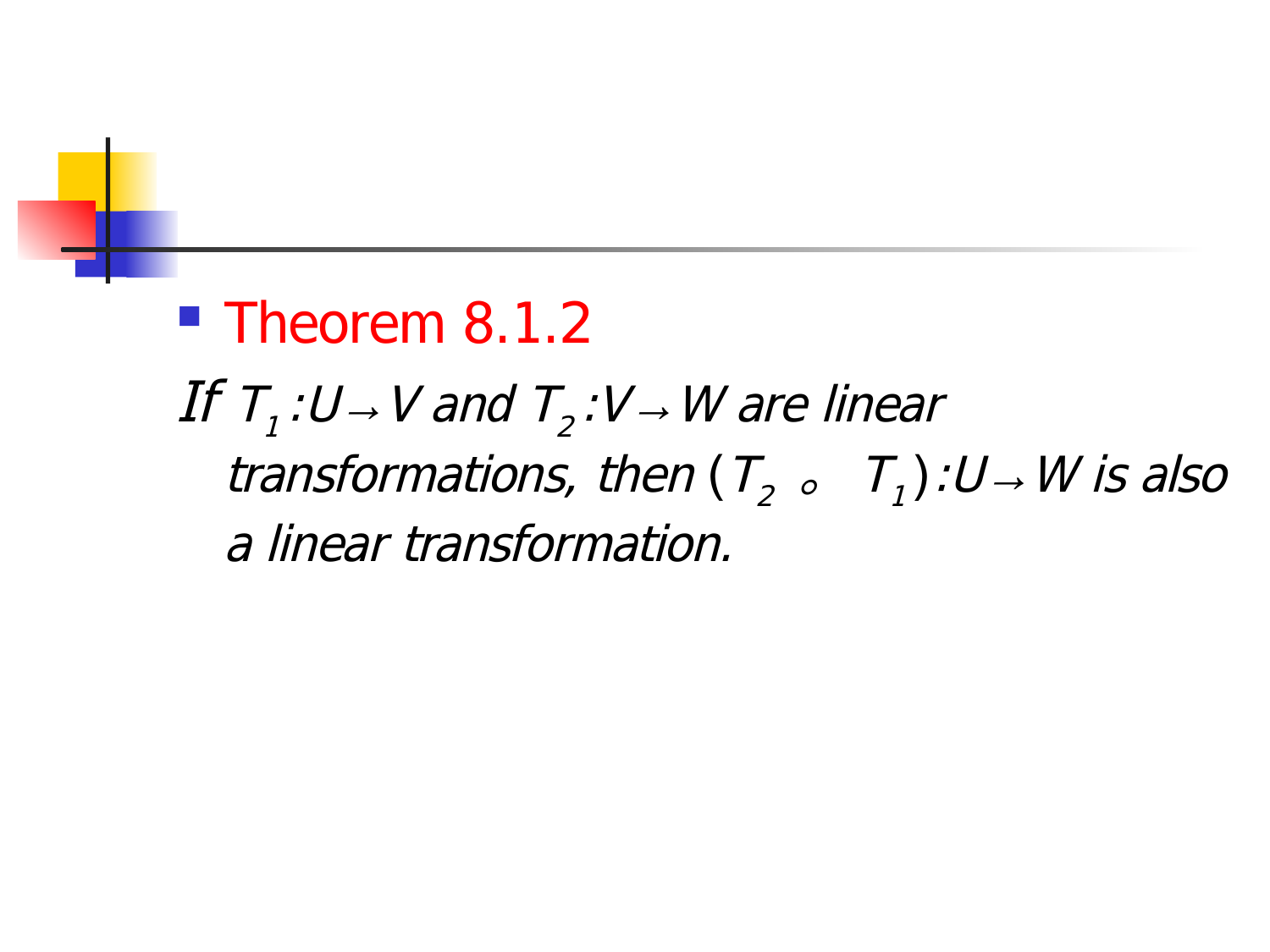

Theorem 8.1.2
If T1 :U→V and T2 :V→W are linear transformations, then (T2 。T1 ):U→W is also a linear transformation.